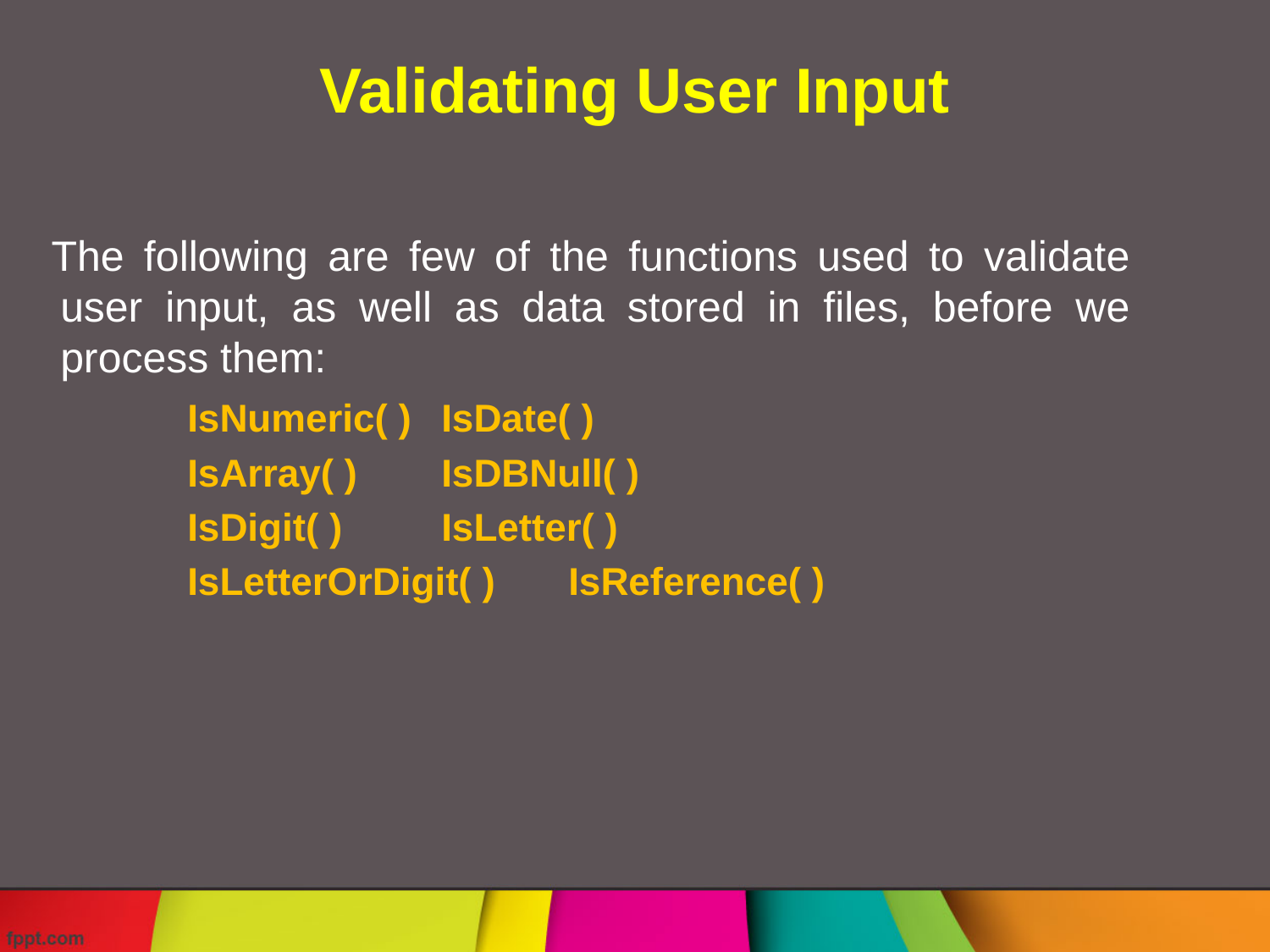

# Validating User Input
The following are few of the functions used to validate user input, as well as data stored in files, before we process them:
		IsNumeric( )	IsDate( )
		IsArray( )	IsDBNull( )
		IsDigit( )	IsLetter( )
		IsLetterOrDigit( )	IsReference( )